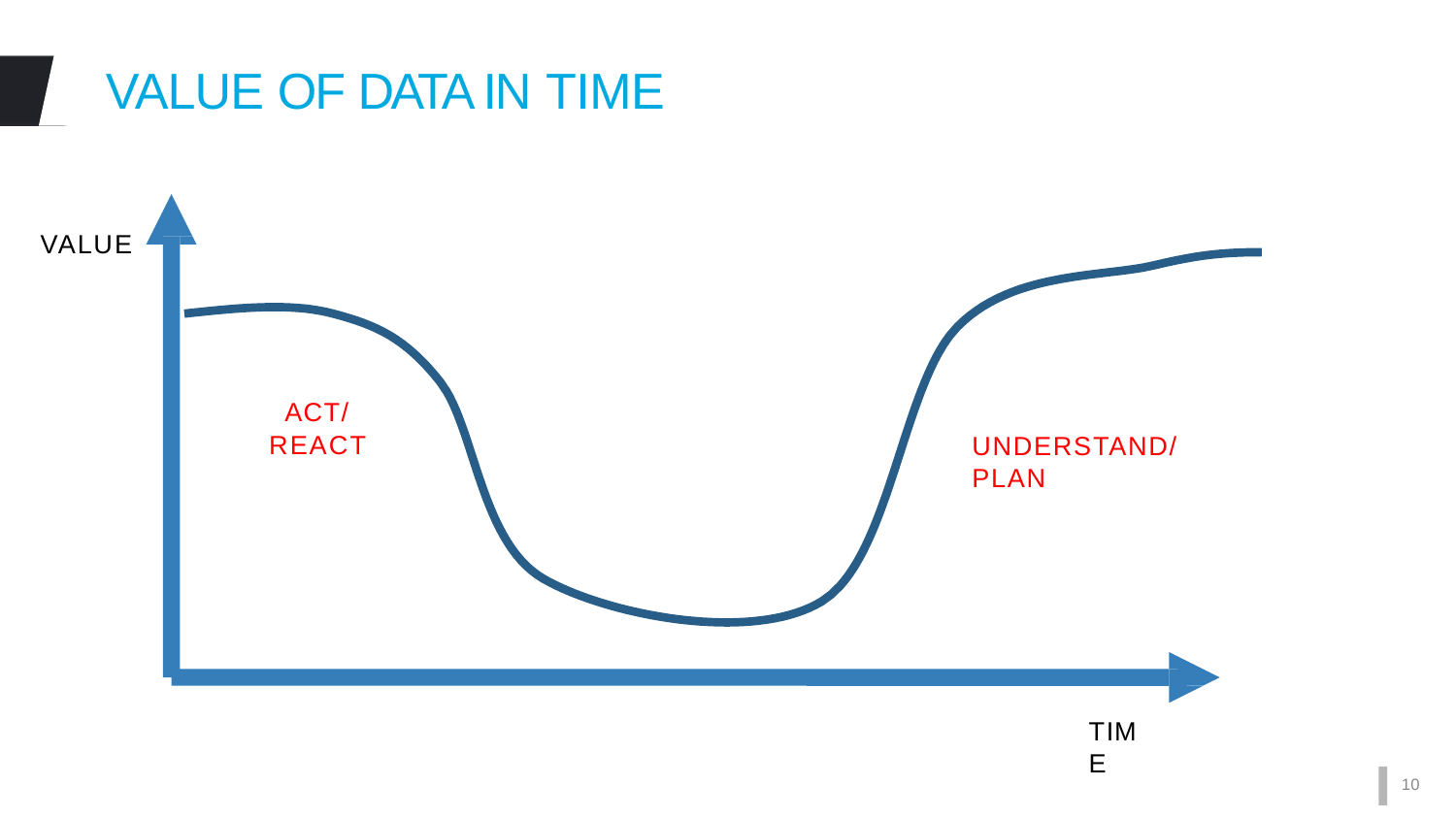

VALUE OF DATA IN TIME

VALUE

ACT/  REACT
UNDERSTAND/PLAN

TIME
10